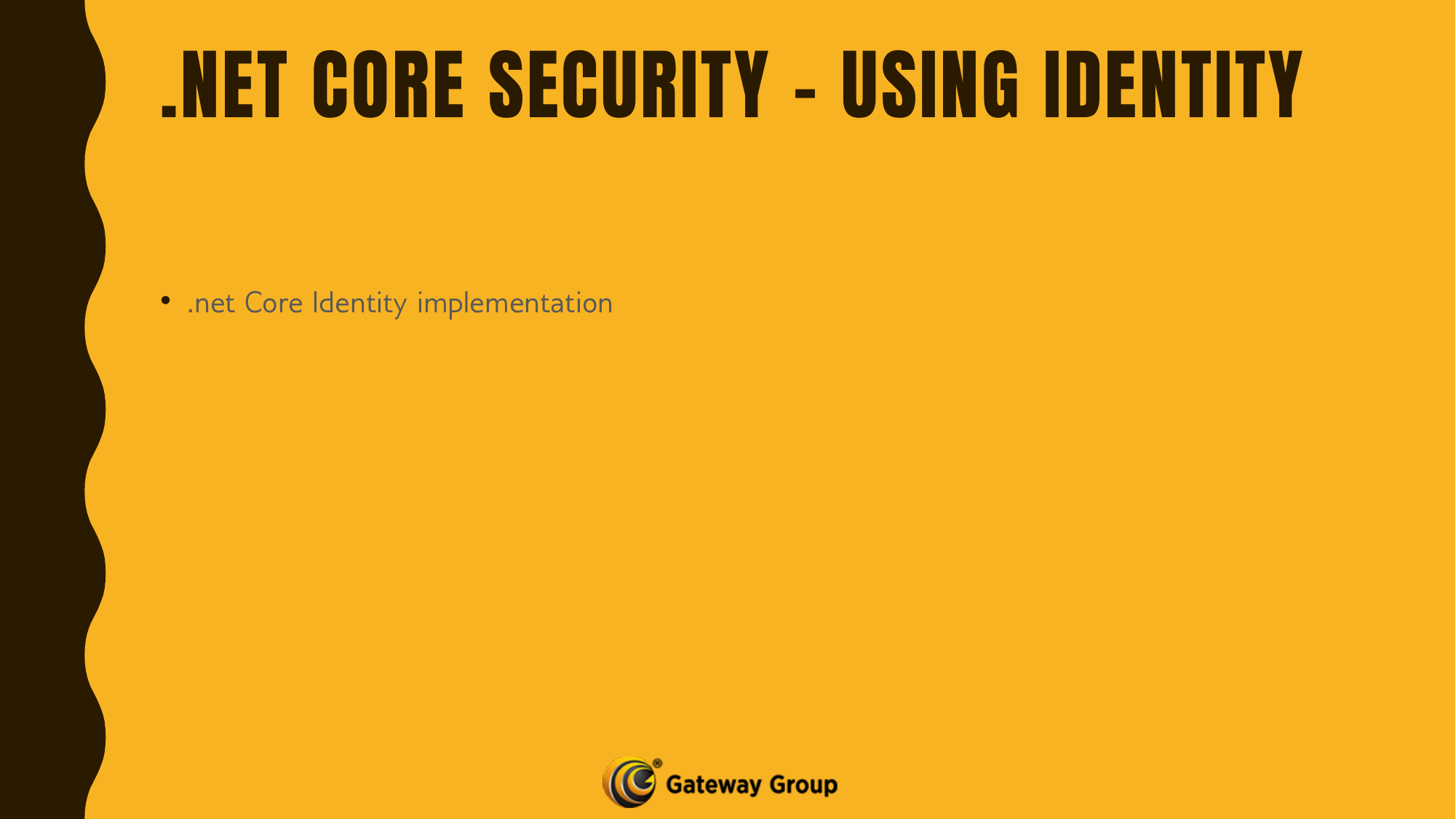

# .Net Core Security – Using identity
.net Core Identity implementation